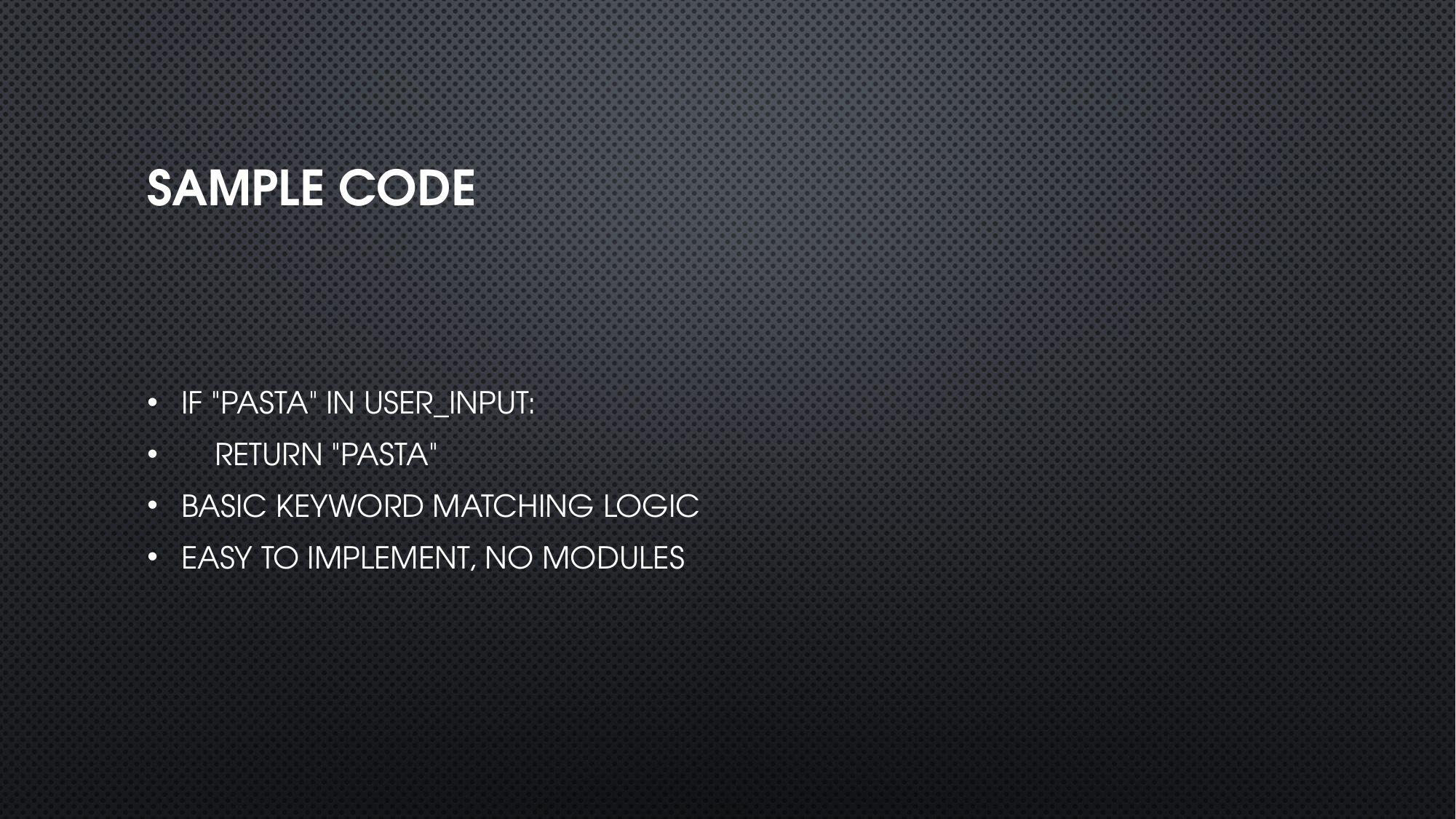

# Sample Code
if "pasta" in user_input:
    return "pasta"
Basic keyword matching logic
Easy to implement, no modules